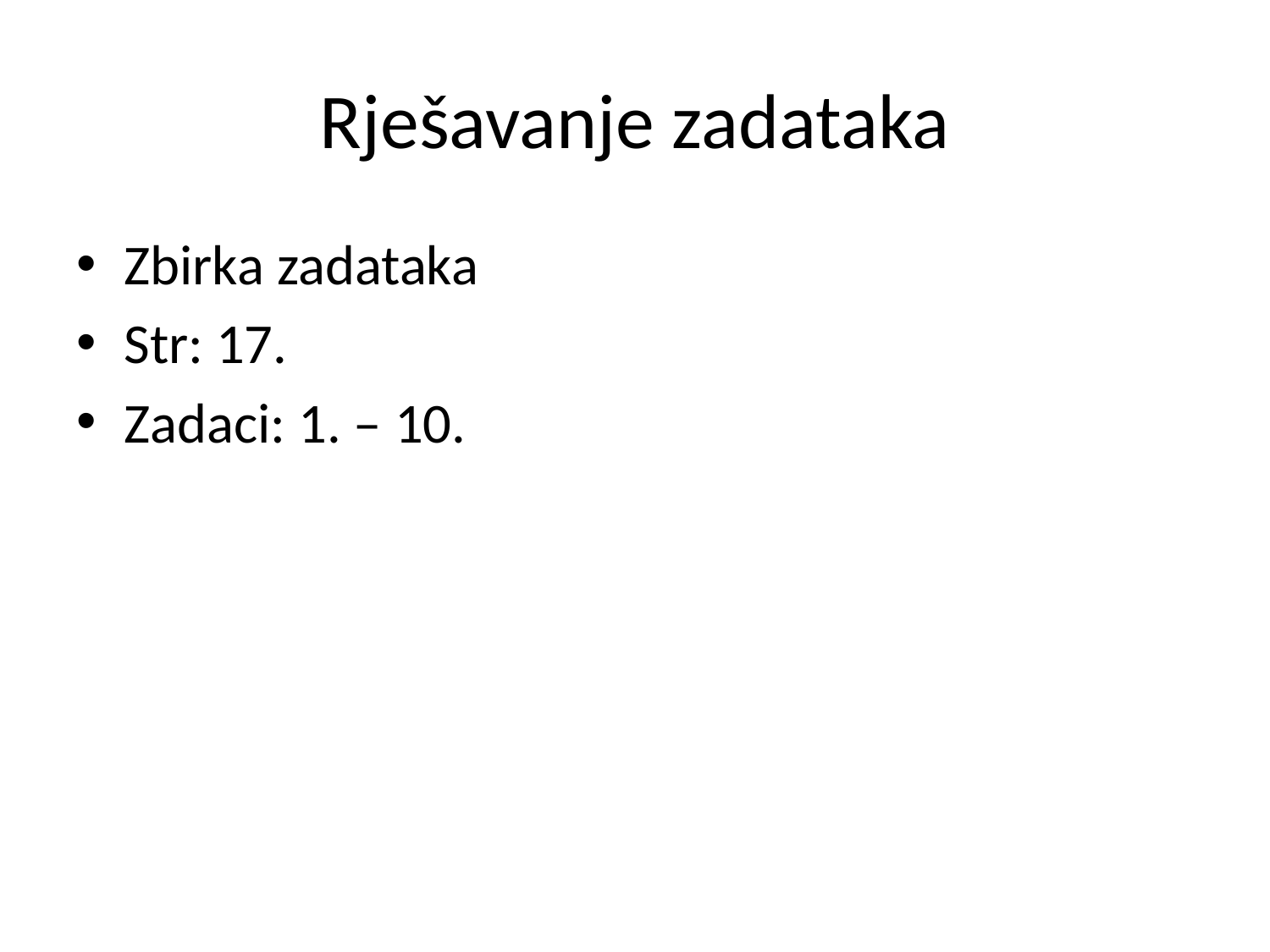

# Rješavanje zadataka
Zbirka zadataka
Str: 17.
Zadaci: 1. – 10.